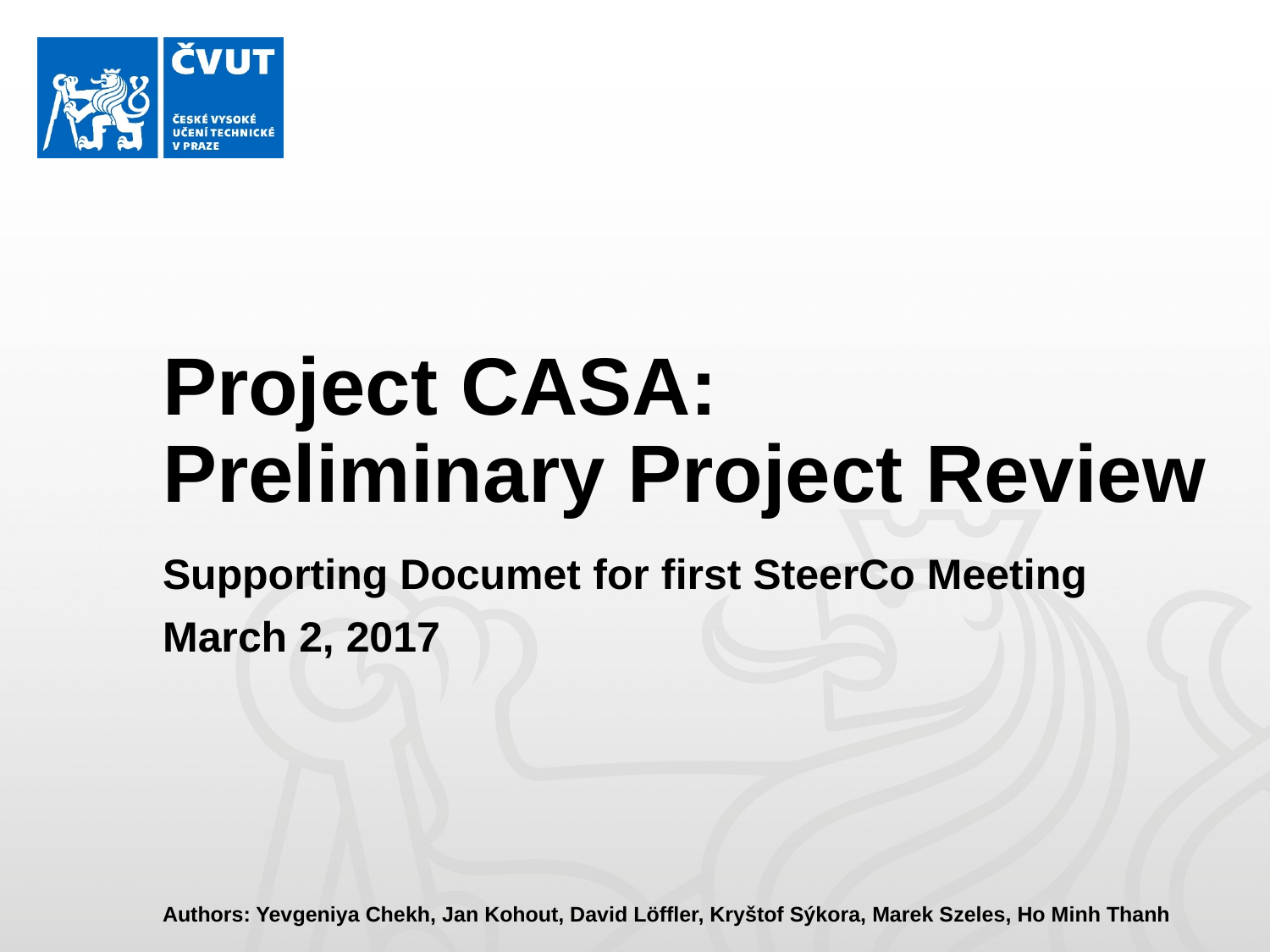

# Project CASA: Preliminary Project Review

Supporting Documet for first SteerCo Meeting
March 2, 2017

Authors: Yevgeniya Chekh, Jan Kohout, David Löffler, Kryštof Sýkora, Marek Szeles, Ho Minh Thanh